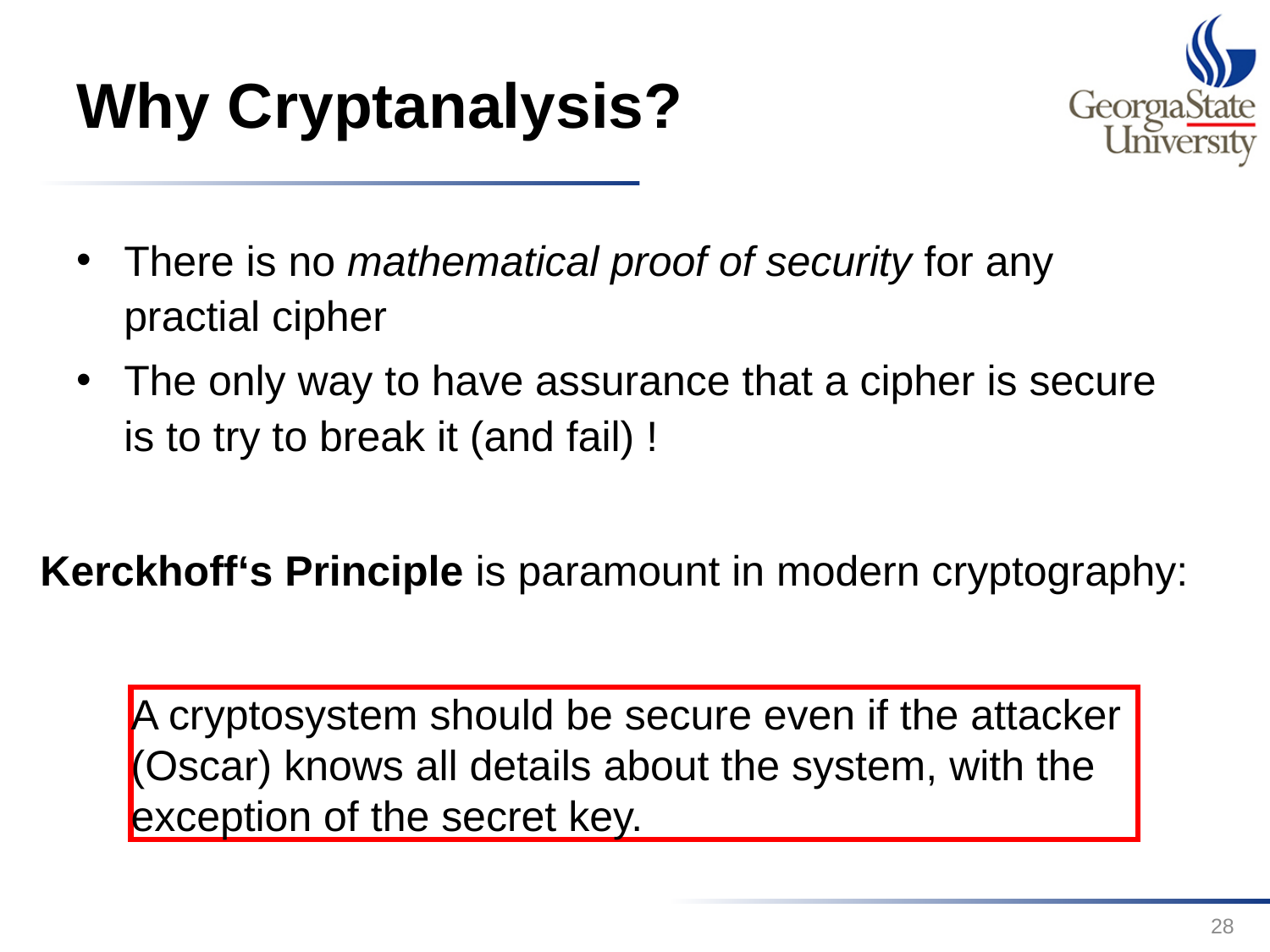

# Why Cryptanalysis?
There is no mathematical proof of security for any practial cipher
The only way to have assurance that a cipher is secure is to try to break it (and fail) !

Kerckhoff‘s Principle is paramount in modern cryptography:
A cryptosystem should be secure even if the attacker (Oscar) knows all details about the system, with the exception of the secret key.
28